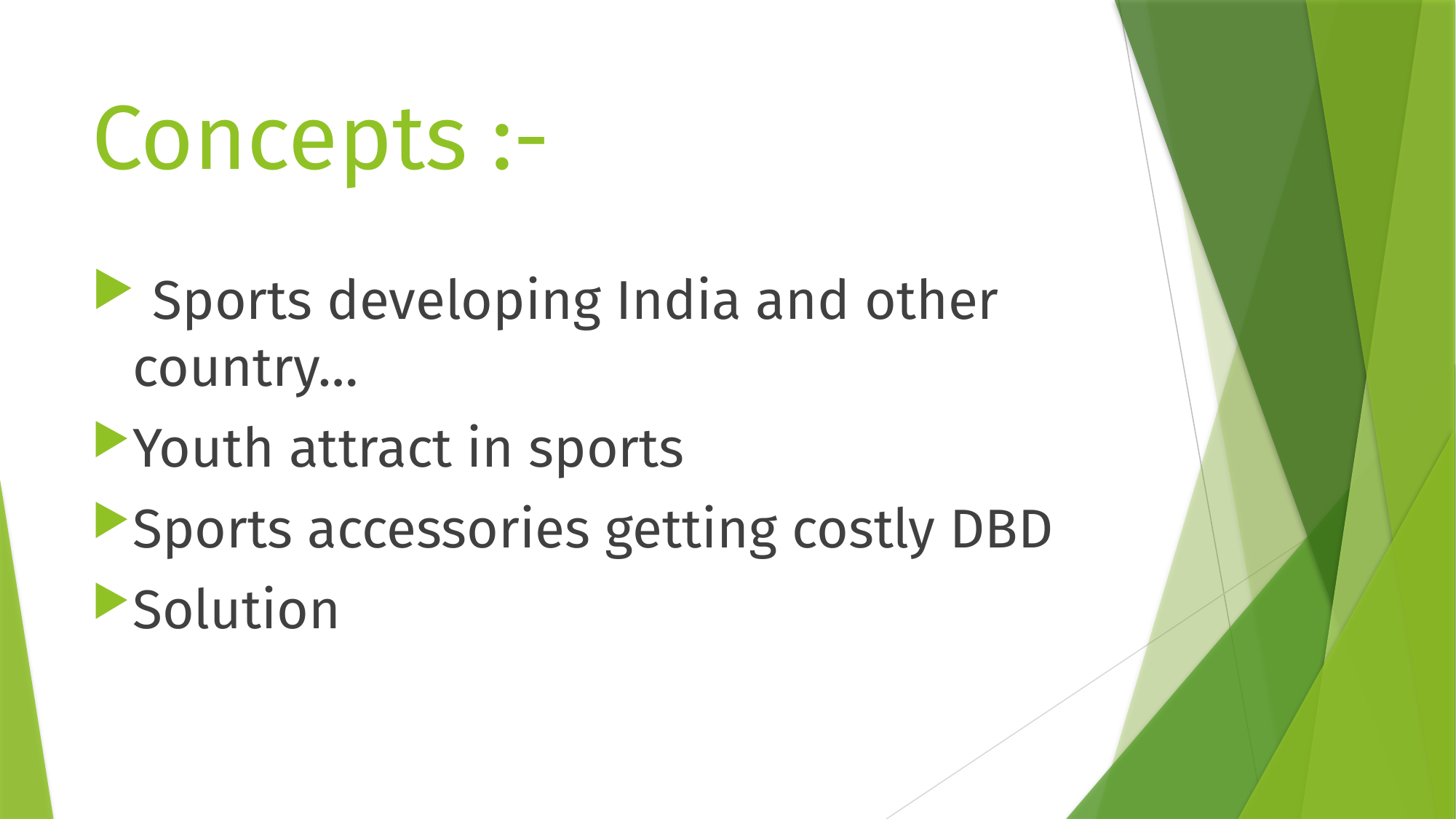

# Concepts :-

 Sports developing India and other country…
Youth attract in sports
Sports accessories getting costly DBD
Solution